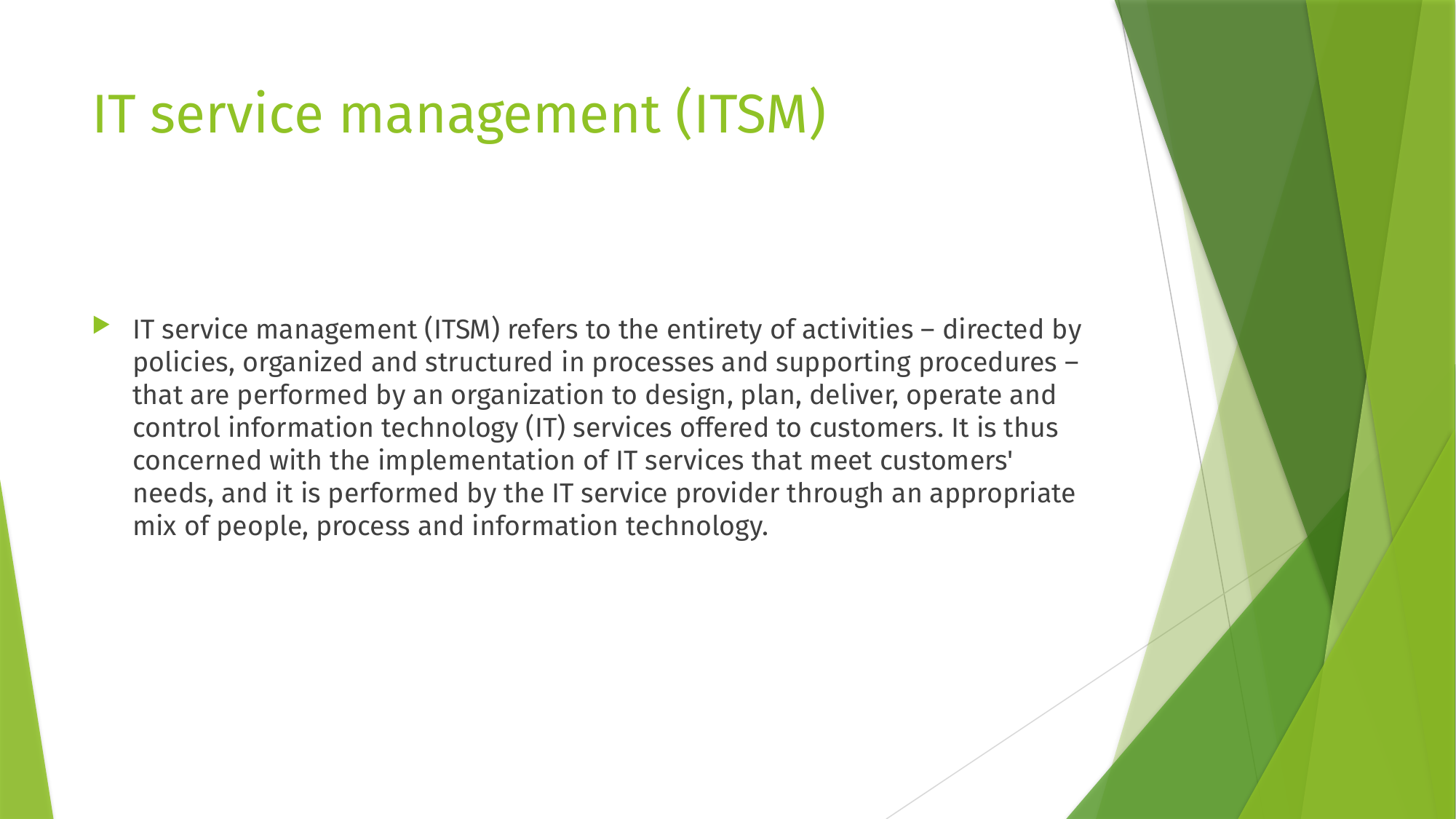

# IT service management (ITSM)

IT service management (ITSM) refers to the entirety of activities – directed by policies, organized and structured in processes and supporting procedures – that are performed by an organization to design, plan, deliver, operate and control information technology (IT) services offered to customers. It is thus concerned with the implementation of IT services that meet customers' needs, and it is performed by the IT service provider through an appropriate mix of people, process and information technology.